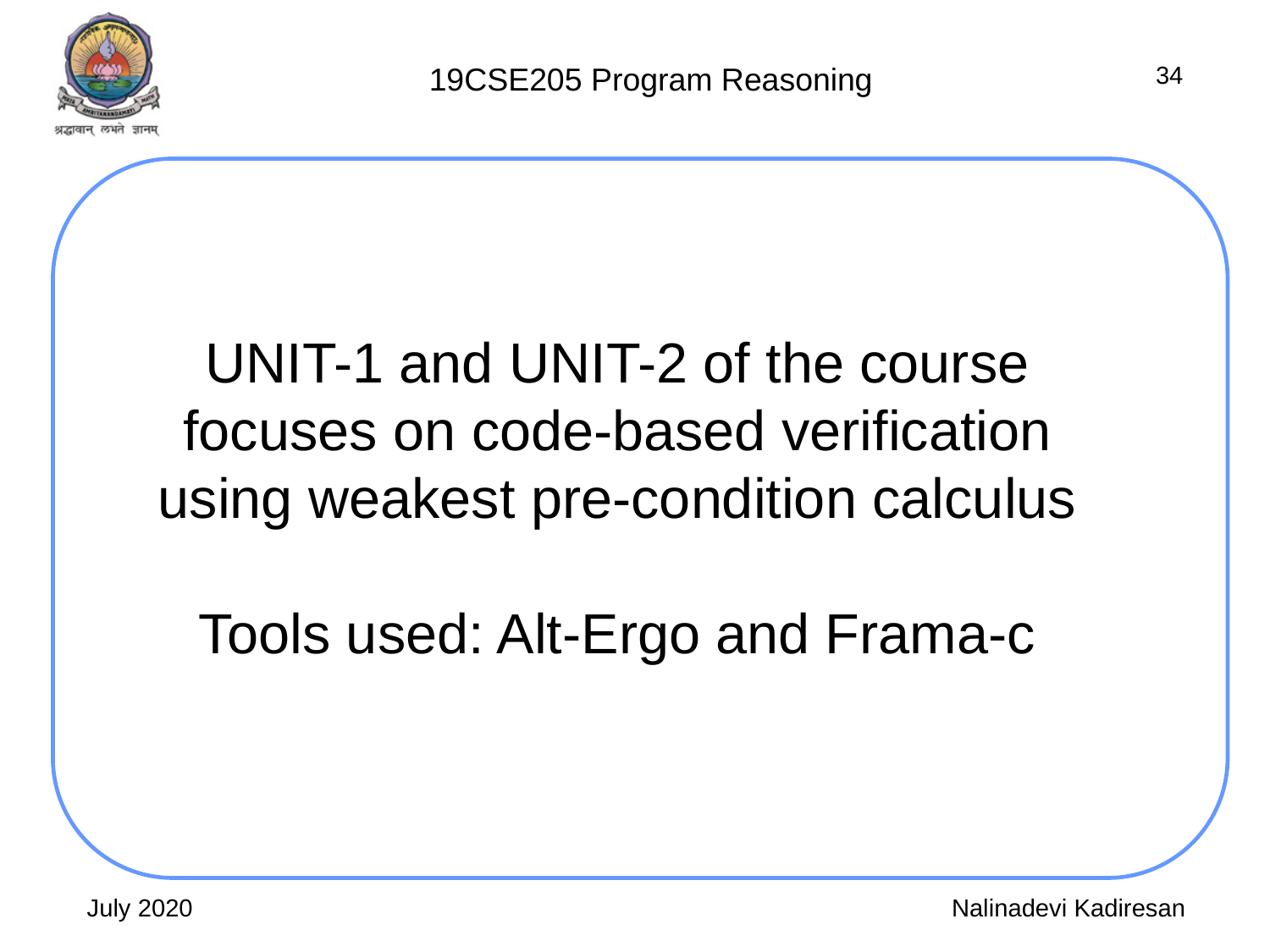

34
# UNIT-1 and UNIT-2 of the course focuses on code-based verification using weakest pre-condition calculus Tools used: Alt-Ergo and Frama-c
July 2020
Nalinadevi Kadiresan